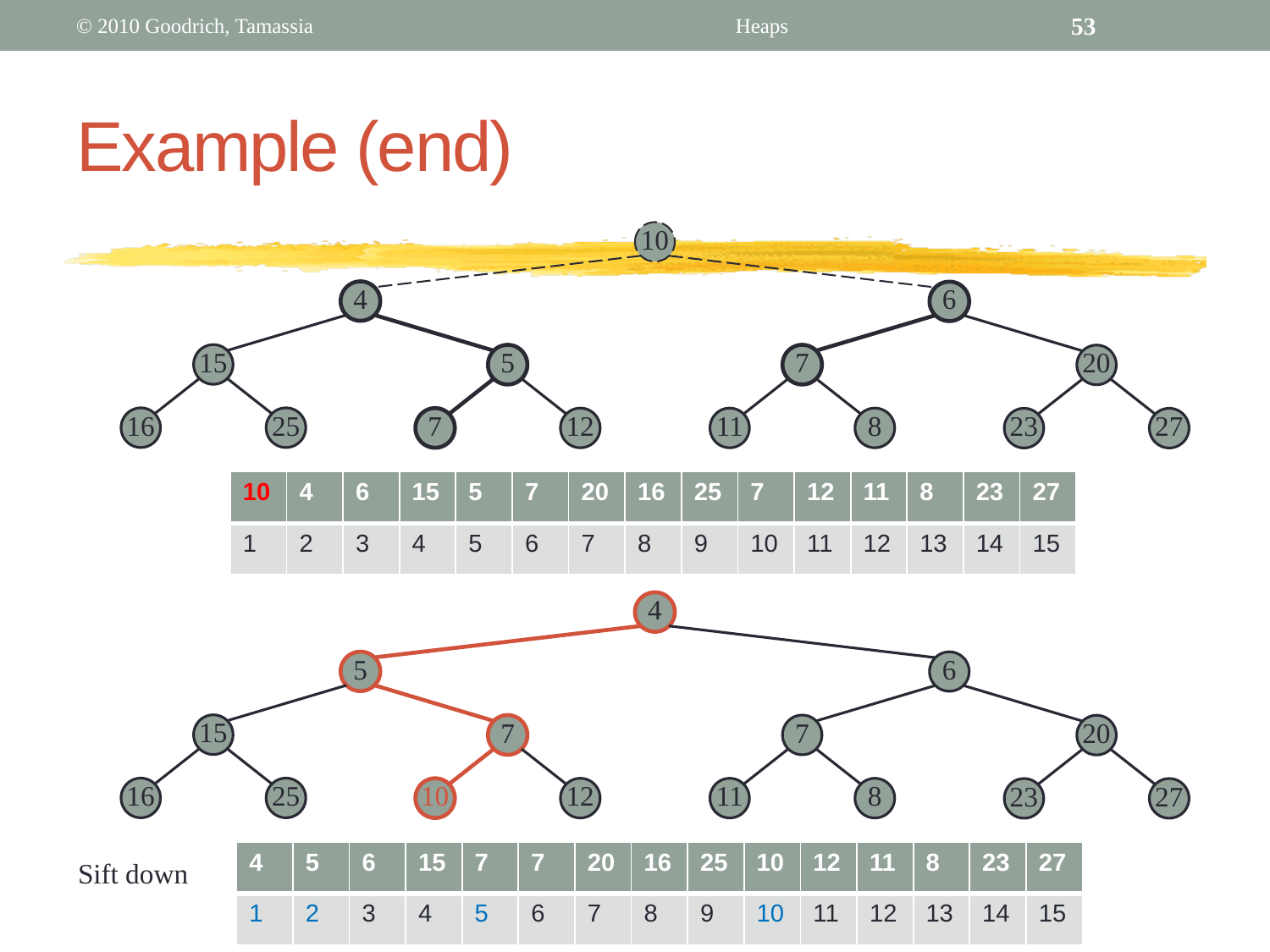

© 2010 Goodrich, Tamassia
Heaps
53
# Example (end)
10
4
6
15
5
7
20
16
25
7
12
11
8
23
27
| 10 | 4 | 6 | 15 | 5 | 7 | 20 | 16 | 25 | 7 | 12 | 11 | 8 | 23 | 27 |
| --- | --- | --- | --- | --- | --- | --- | --- | --- | --- | --- | --- | --- | --- | --- |
| 1 | 2 | 3 | 4 | 5 | 6 | 7 | 8 | 9 | 10 | 11 | 12 | 13 | 14 | 15 |
4
5
6
15
7
7
20
16
25
10
12
11
8
23
27
| 4 | 5 | 6 | 15 | 7 | 7 | 20 | 16 | 25 | 10 | 12 | 11 | 8 | 23 | 27 |
| --- | --- | --- | --- | --- | --- | --- | --- | --- | --- | --- | --- | --- | --- | --- |
| 1 | 2 | 3 | 4 | 5 | 6 | 7 | 8 | 9 | 10 | 11 | 12 | 13 | 14 | 15 |
Sift down